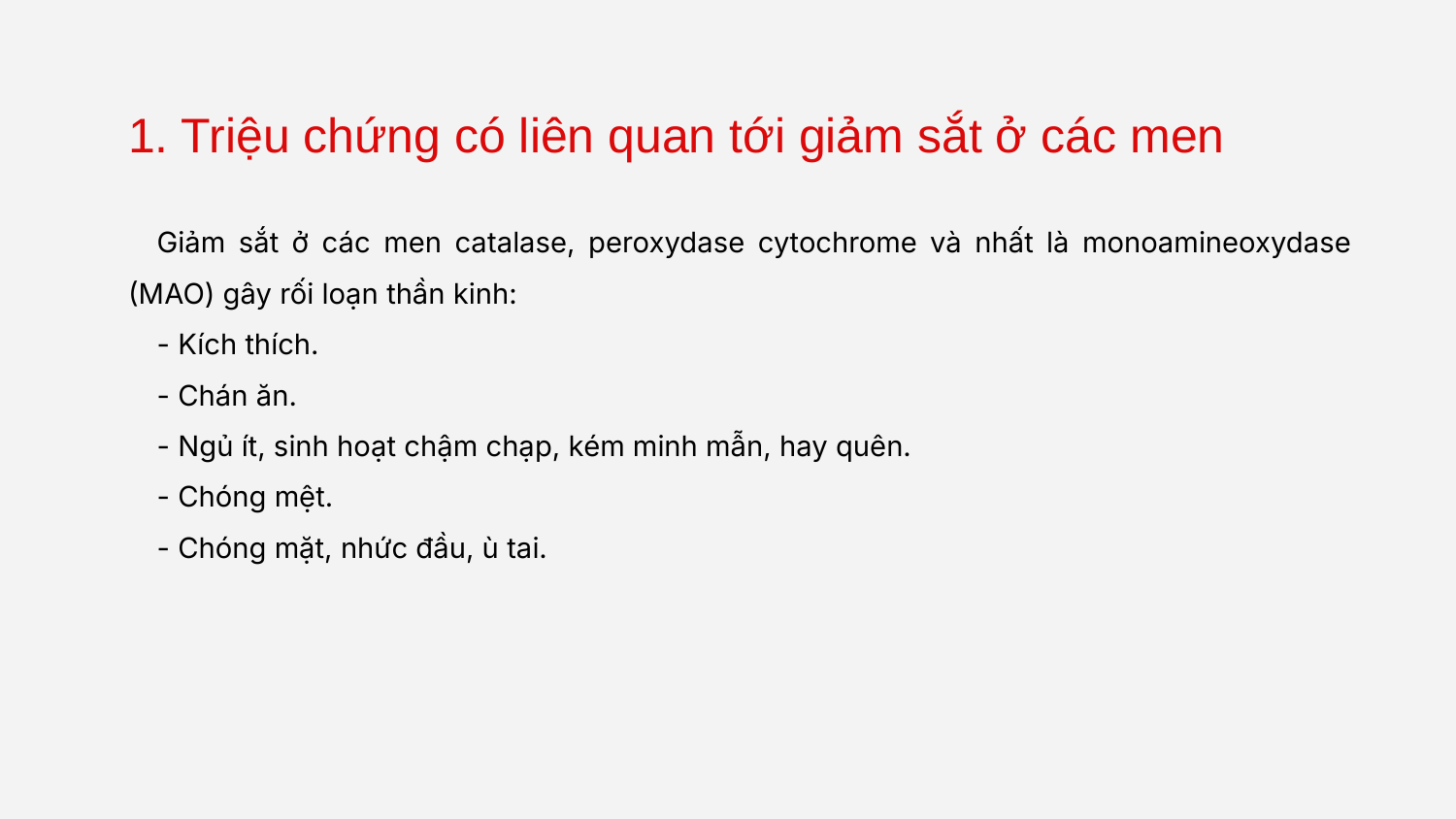

# 1. Triệu chứng có liên quan tới giảm sắt ở các men
Giảm sắt ở các men catalase, peroxydase cytochrome và nhất là monoamineoxydase (MAO) gây rối loạn thần kinh:
- Kích thích.
- Chán ăn.
- Ngủ ít, sinh hoạt chậm chạp, kém minh mẫn, hay quên.
- Chóng mệt.
- Chóng mặt, nhức đầu, ù tai.